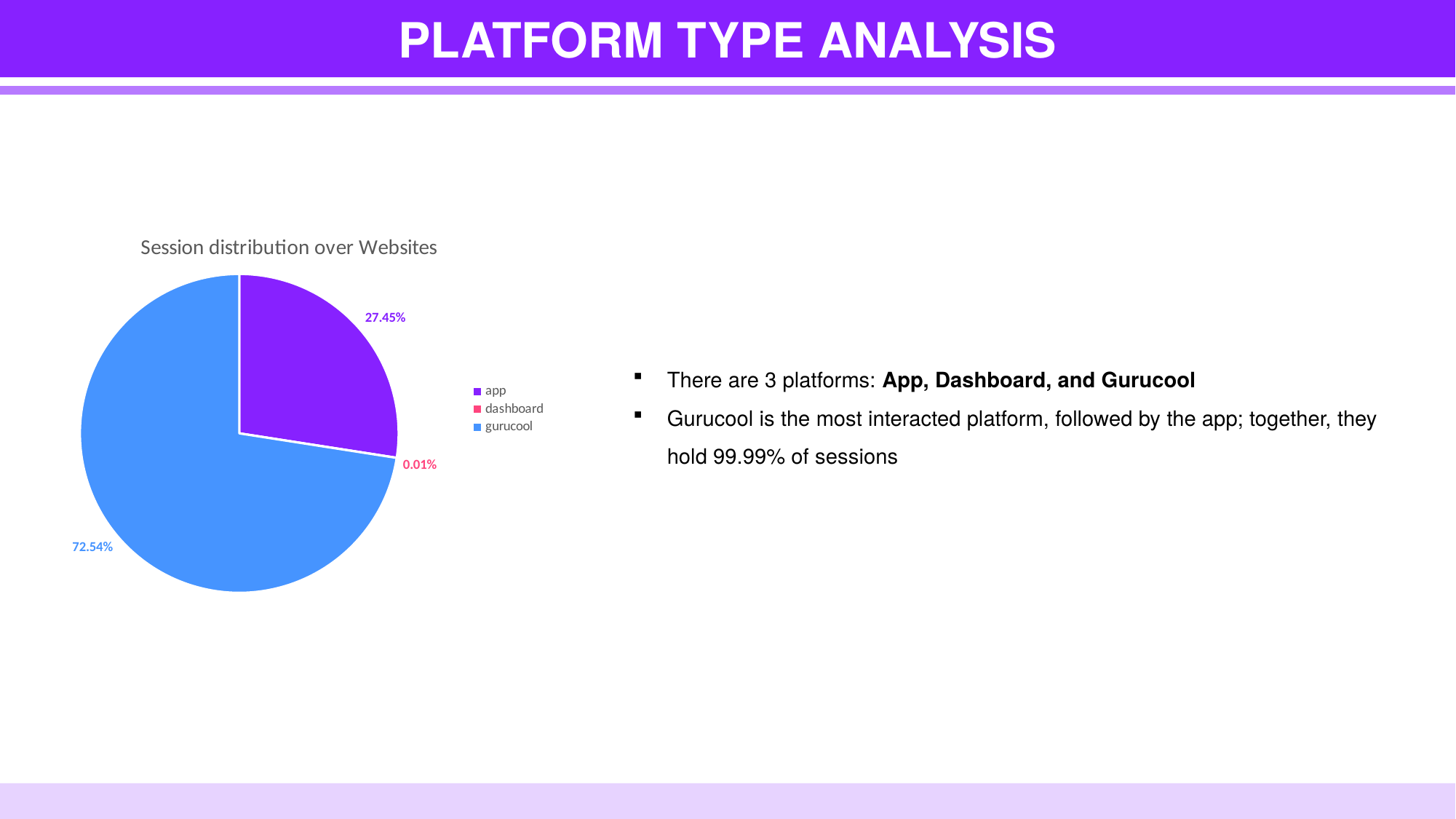

PLATFORM TYPE ANALYSIS

### Chart: Session distribution over Websites

| Category |  |
|---|---|
| app | 0.274549888817158 |
| dashboard | 7.17308657915501e-05 |
| gurucool | 0.7253783803170504 |
There are 3 platforms: App, Dashboard, and Gurucool
Gurucool is the most interacted platform, followed by the app; together, they hold 99.99% of sessions